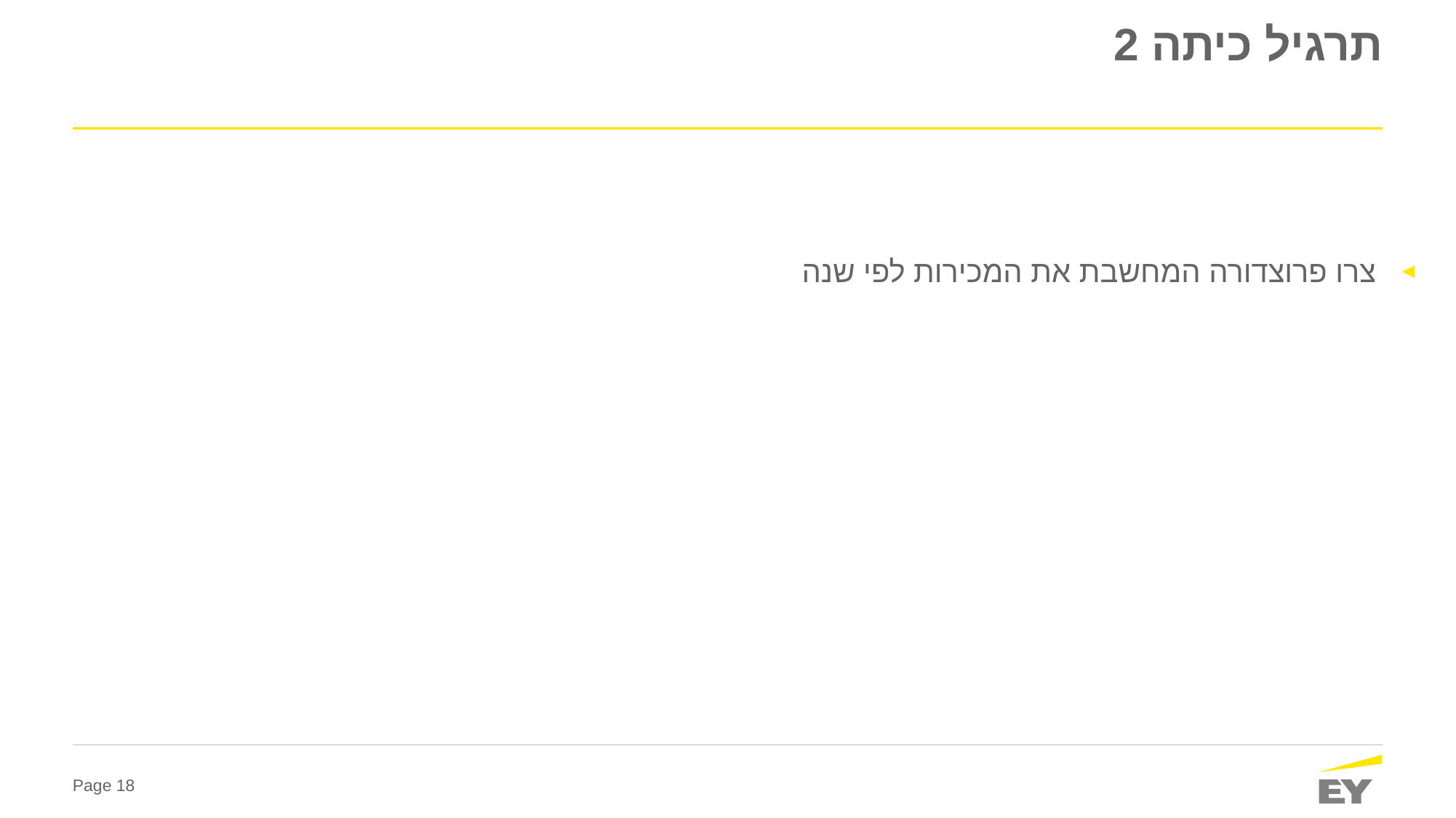

# תרגיל כיתה 2

צרו פרוצדורה המחשבת את המכירות לפי שנה